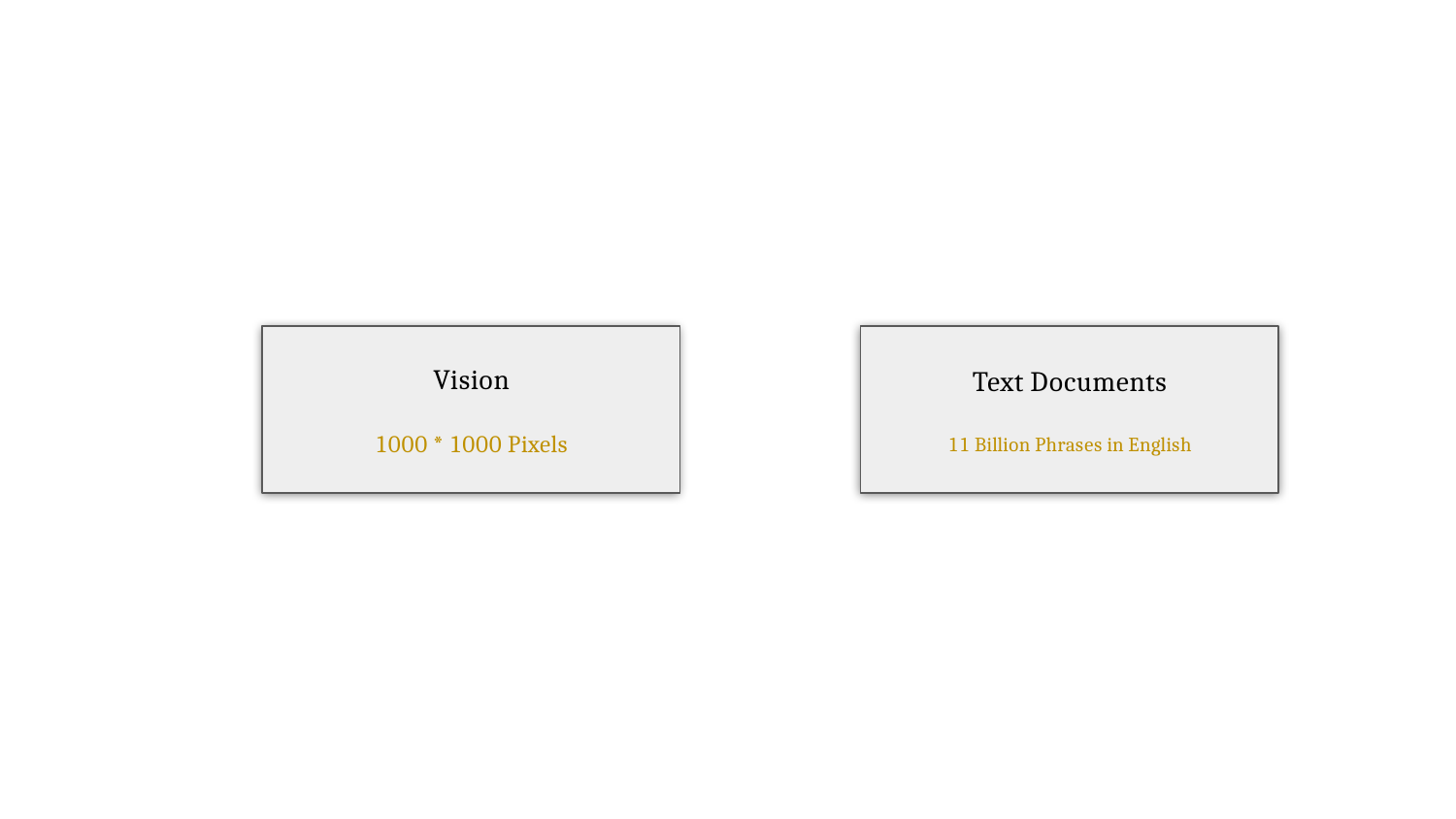

Vision

1000 * 1000 Pixels
Text Documents

11 Billion Phrases in English